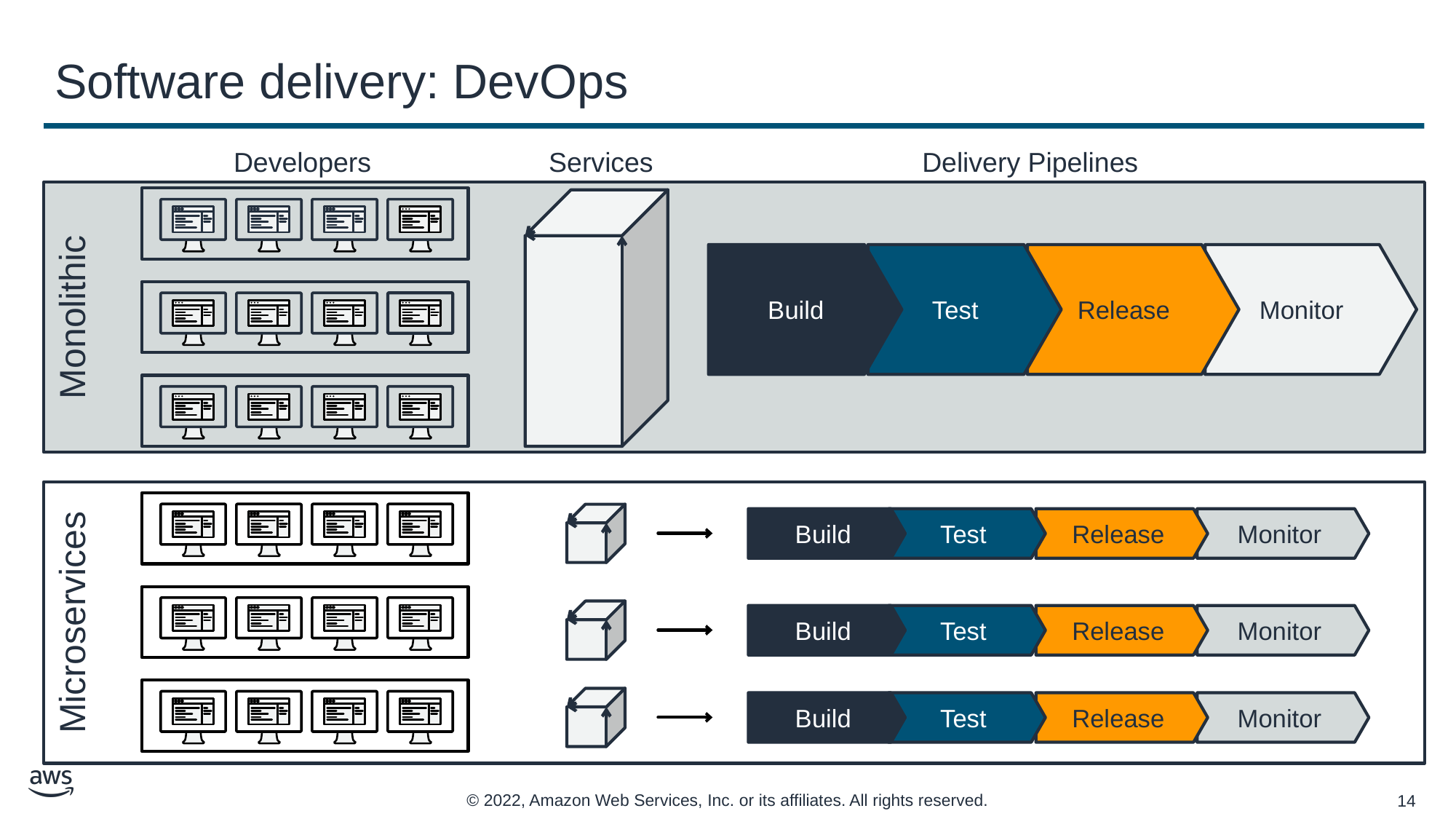

# Software delivery: DevOps
Developers
Services
Delivery Pipelines
Monolithic

Build
Test
Release
Monitor

Microservices

Build
Test
Release
Monitor

Build
Test
Release
Monitor

Build
Test
Release
Monitor
14